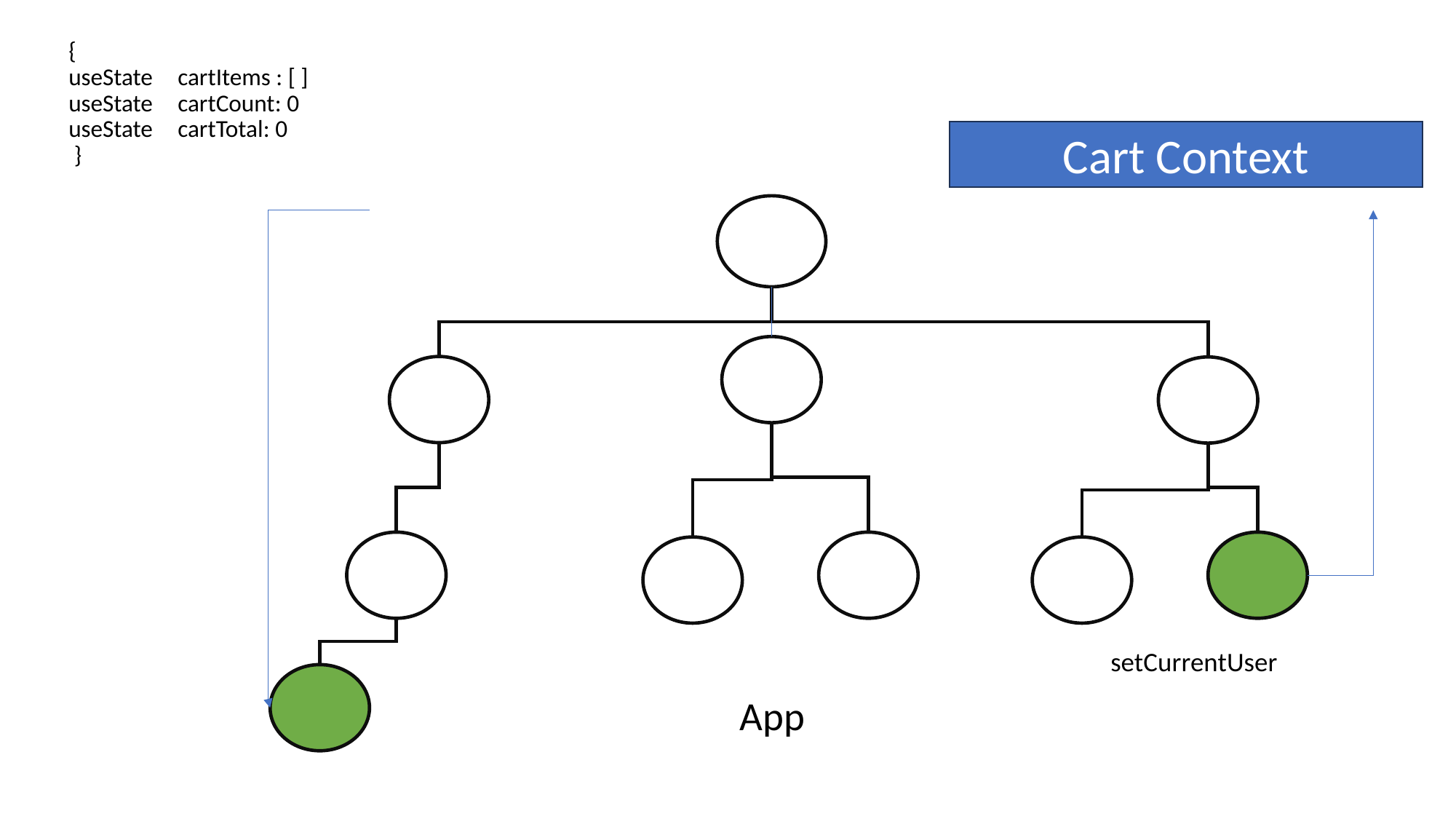

{
useState 	cartItems : [ ]
useState	cartCount: 0
useState	cartTotal: 0
 }
Cart Context

setCurrentUser

App